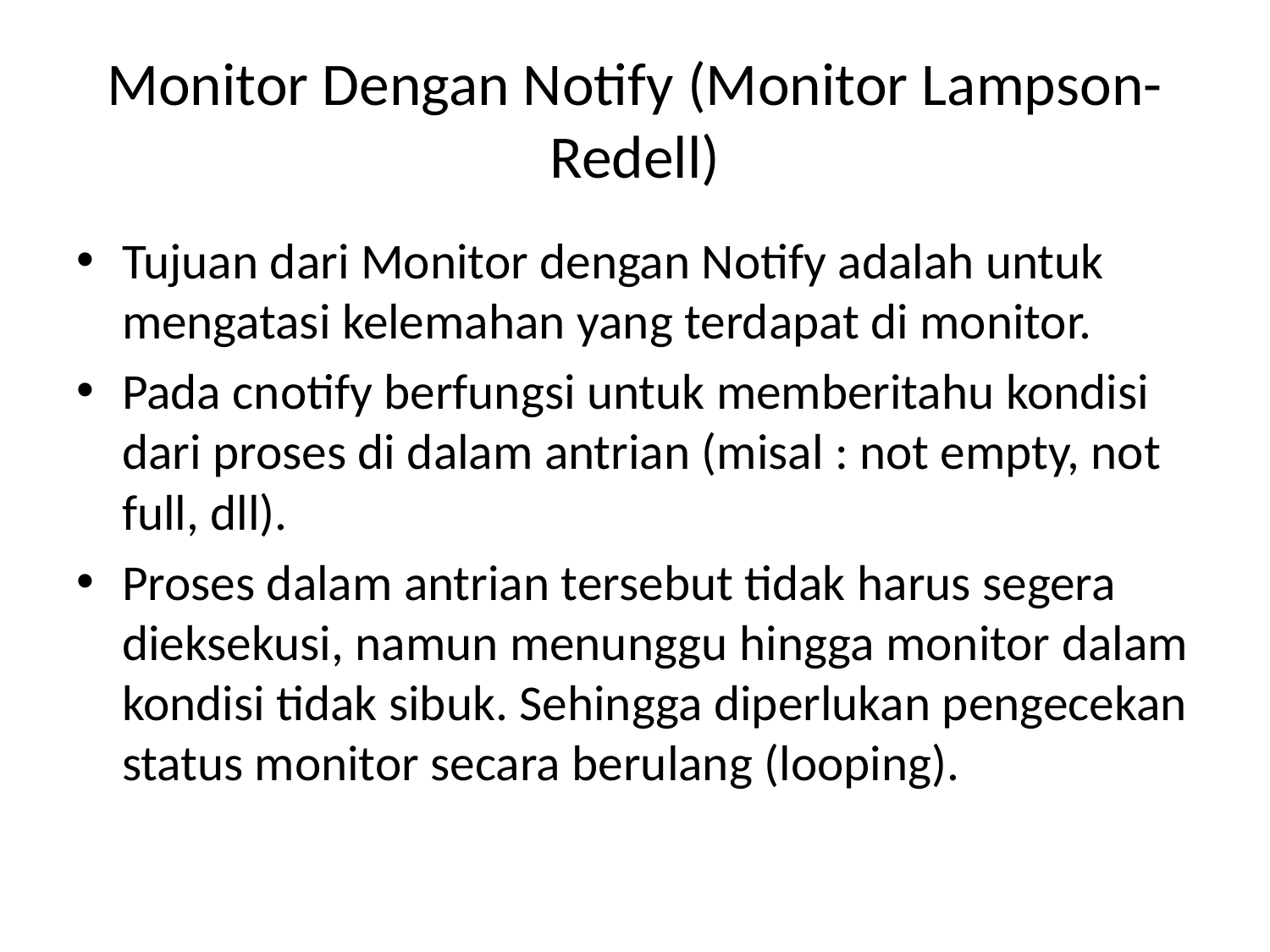

# Monitor Dengan Notify (Monitor Lampson-Redell)
Tujuan dari Monitor dengan Notify adalah untuk mengatasi kelemahan yang terdapat di monitor.
Pada cnotify berfungsi untuk memberitahu kondisi dari proses di dalam antrian (misal : not empty, not full, dll).
Proses dalam antrian tersebut tidak harus segera dieksekusi, namun menunggu hingga monitor dalam kondisi tidak sibuk. Sehingga diperlukan pengecekan status monitor secara berulang (looping).